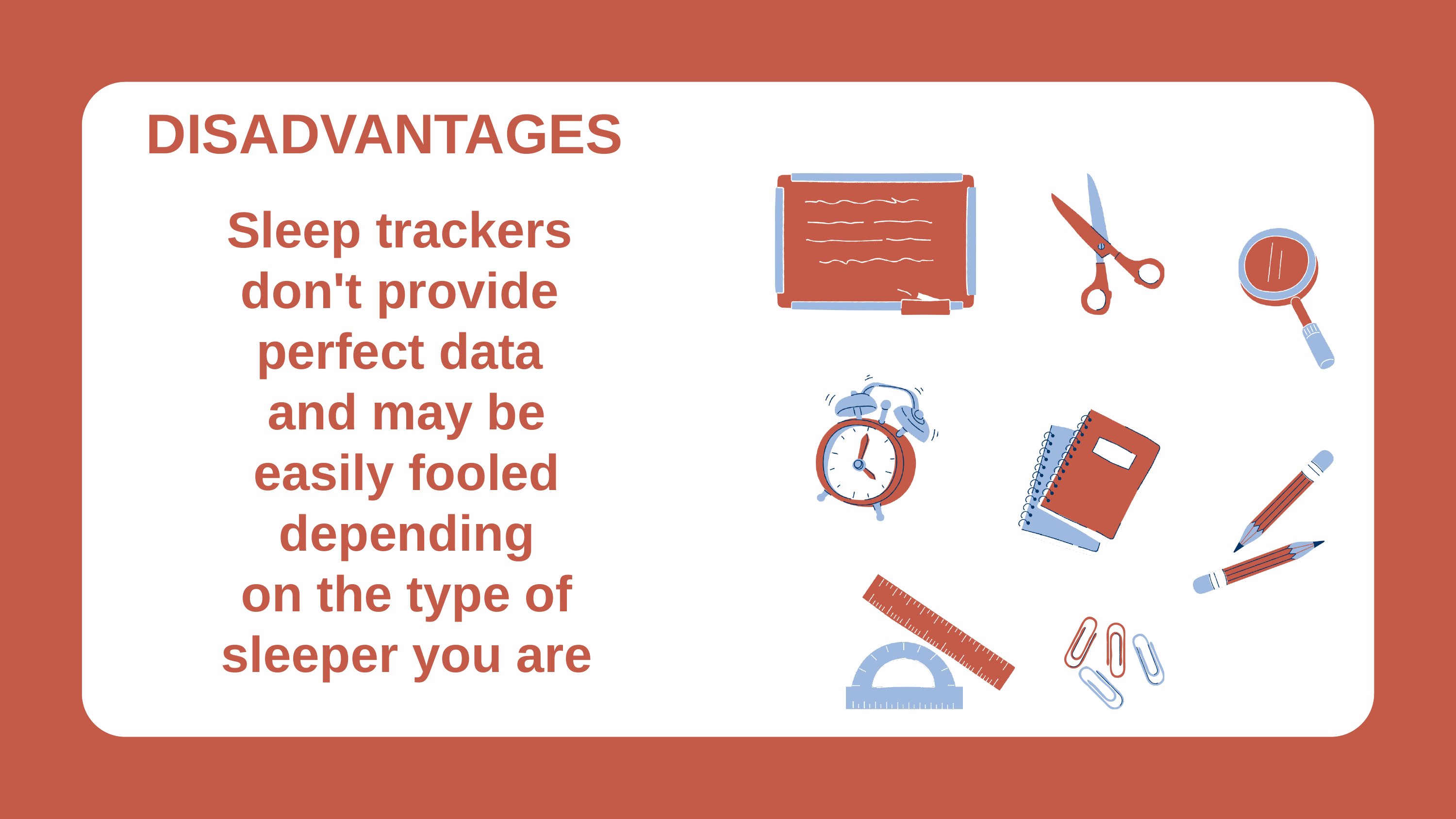

DISADVANTAGES

Sleep trackers
don't provide
perfect data
and may be
 easily fooled
depending
 on the type of
sleeper you are